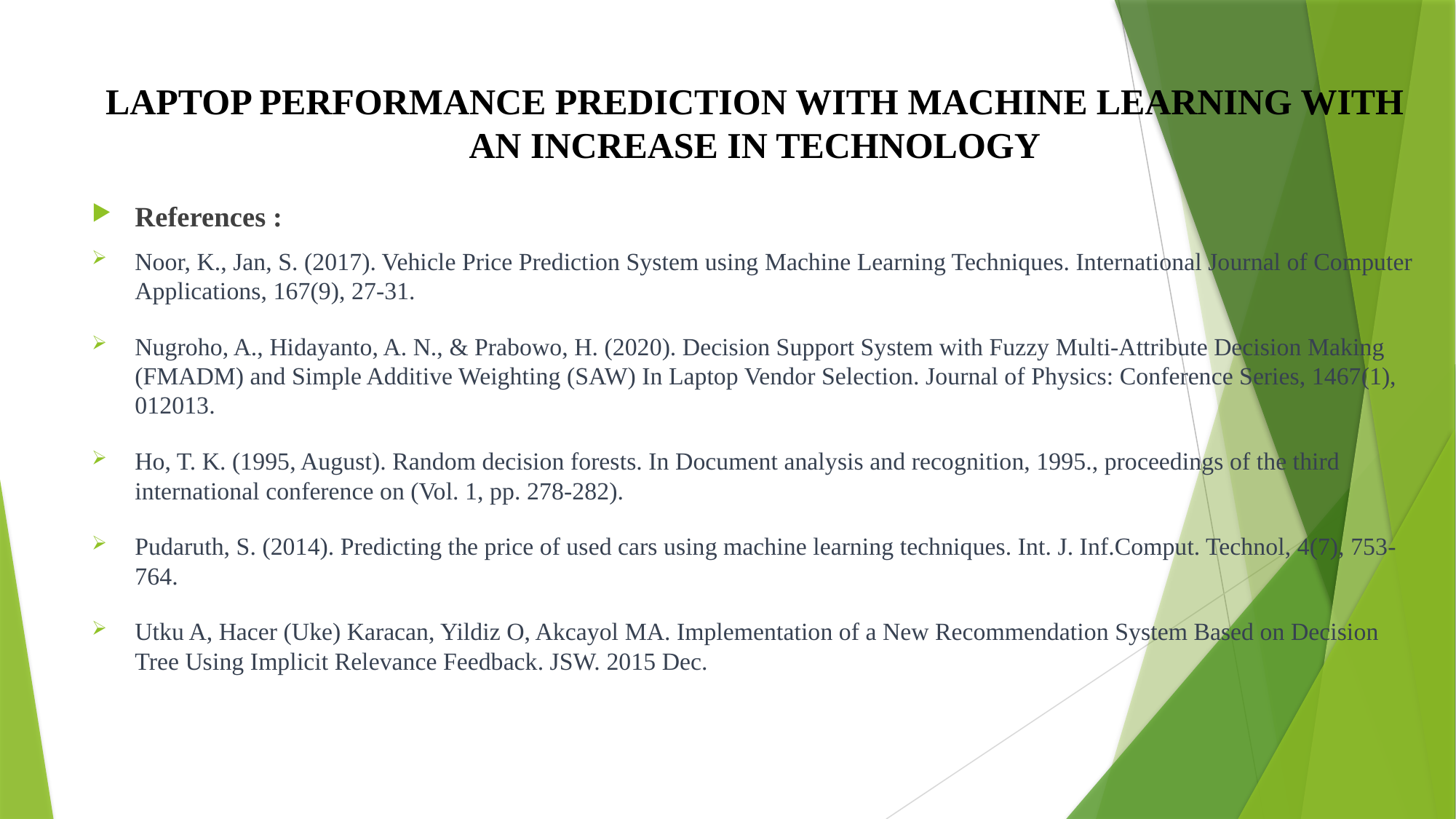

# LAPTOP PERFORMANCE PREDICTION WITH MACHINE LEARNING WITH AN INCREASE IN TECHNOLOGY
References :
Noor, K., Jan, S. (2017). Vehicle Price Prediction System using Machine Learning Techniques. International Journal of Computer Applications, 167(9), 27-31.
Nugroho, A., Hidayanto, A. N., & Prabowo, H. (2020). Decision Support System with Fuzzy Multi-Attribute Decision Making (FMADM) and Simple Additive Weighting (SAW) In Laptop Vendor Selection. Journal of Physics: Conference Series, 1467(1), 012013.
Ho, T. K. (1995, August). Random decision forests. In Document analysis and recognition, 1995., proceedings of the third international conference on (Vol. 1, pp. 278-282).
Pudaruth, S. (2014). Predicting the price of used cars using machine learning techniques. Int. J. Inf.Comput. Technol, 4(7), 753-764.
Utku A, Hacer (Uke) Karacan, Yildiz O, Akcayol MA. Implementation of a New Recommendation System Based on Decision Tree Using Implicit Relevance Feedback. JSW. 2015 Dec.